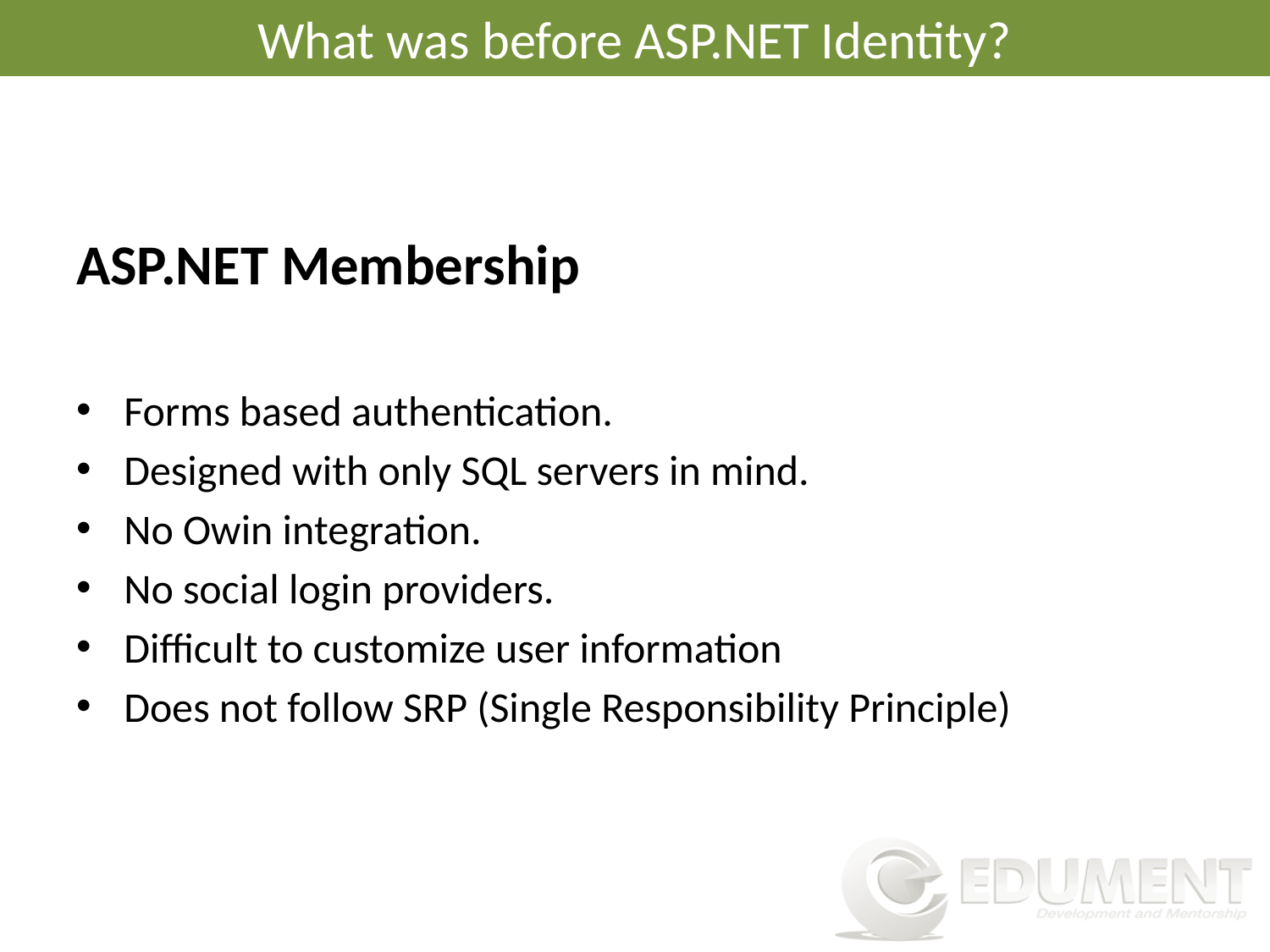

# What was before ASP.NET Identity?
ASP.NET Membership

Forms based authentication.
Designed with only SQL servers in mind.
No Owin integration.
No social login providers.
Difficult to customize user information
Does not follow SRP (Single Responsibility Principle)